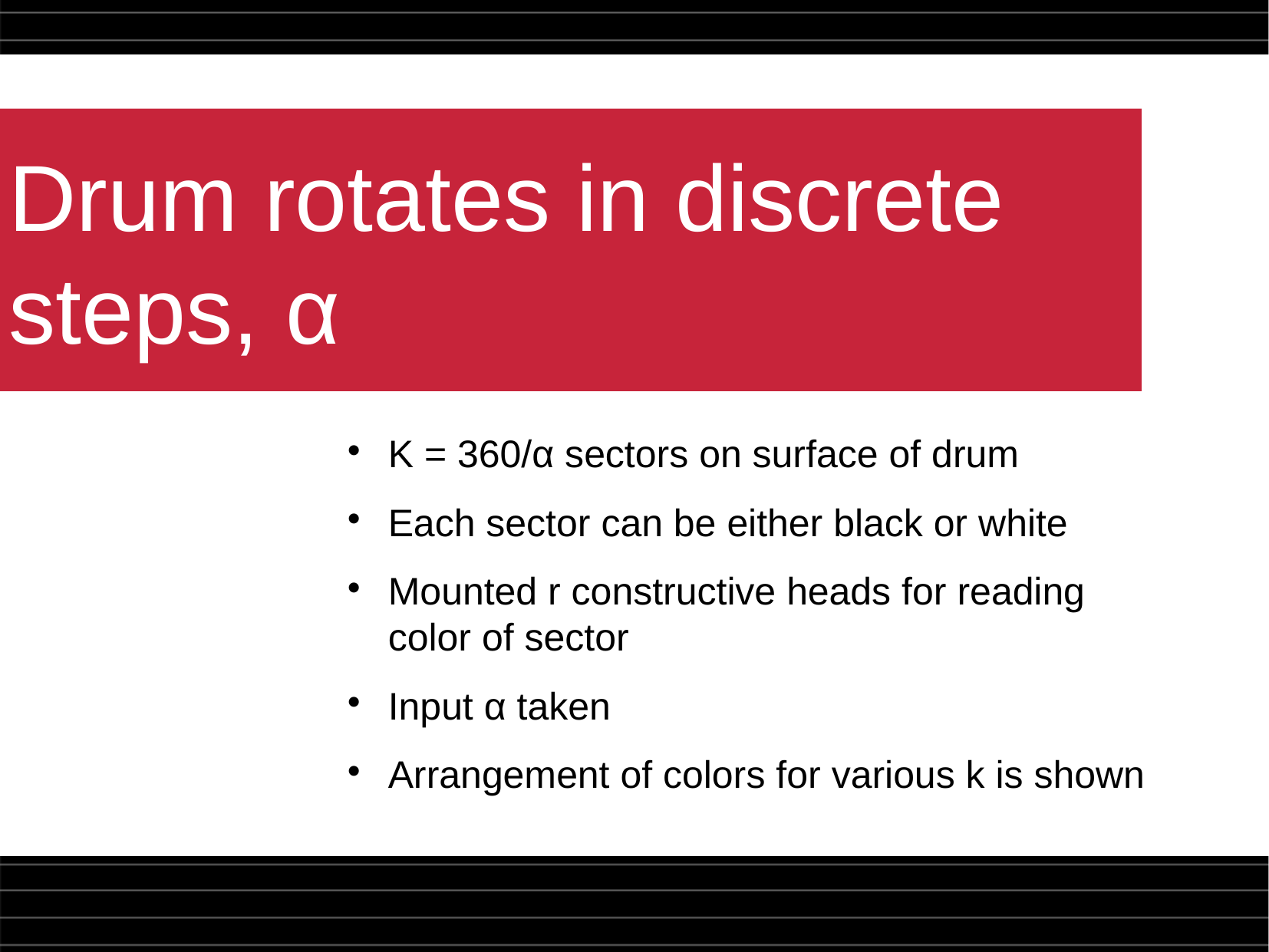

Drum rotates in discrete steps, α
K = 360/α sectors on surface of drum
Each sector can be either black or white
Mounted r constructive heads for reading color of sector
Input α taken
Arrangement of colors for various k is shown